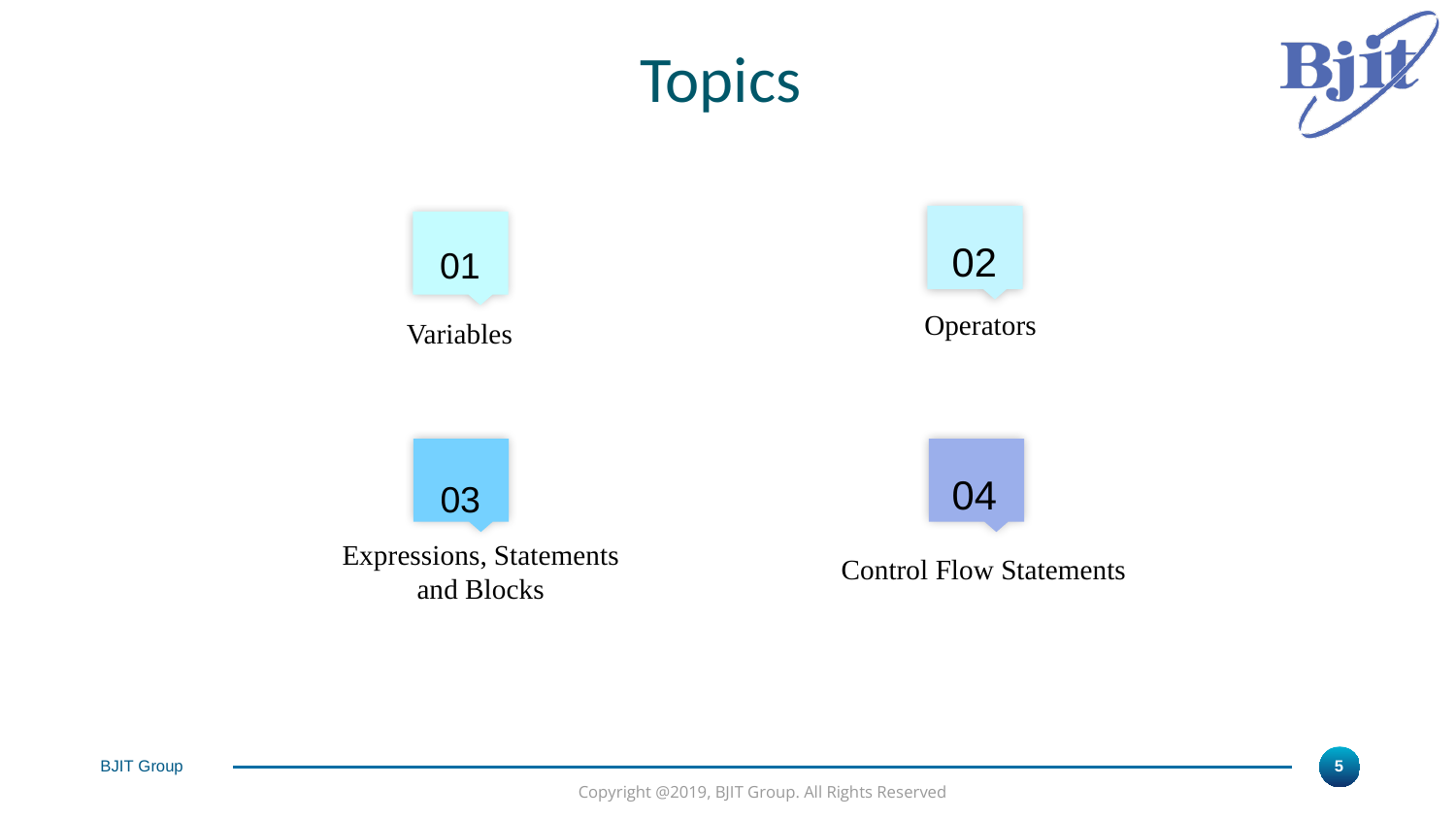

Topics

02
Operators

01
Variables

03
Expressions, Statements and Blocks

04
Control Flow Statements